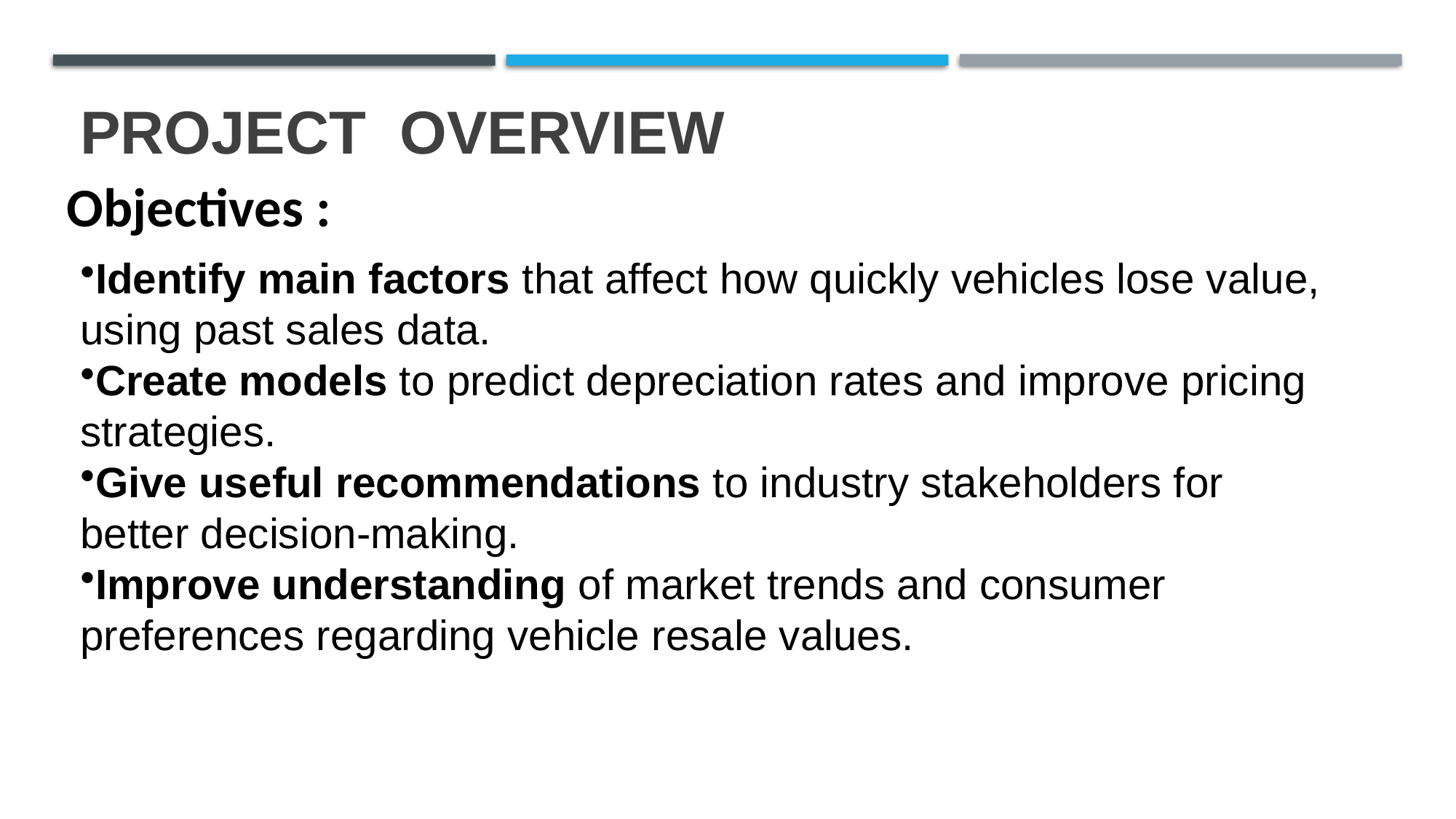

# PROJECT  OVERVIEW
Objectives :

Identify main factors that affect how quickly vehicles lose value, using past sales data.
Create models to predict depreciation rates and improve pricing strategies.
Give useful recommendations to industry stakeholders for better decision-making.
Improve understanding of market trends and consumer preferences regarding vehicle resale values.